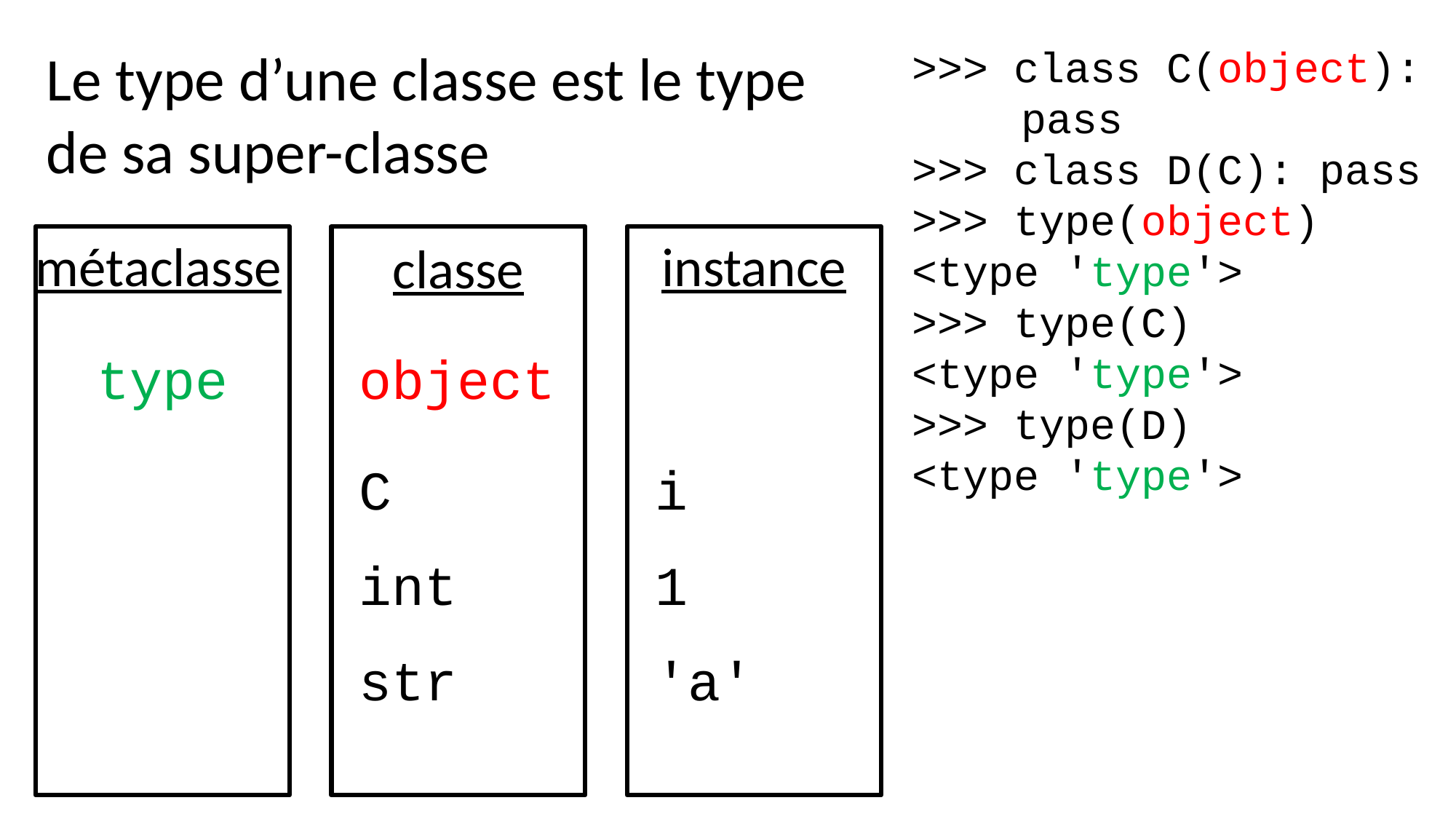

Le type d’une classe est le type de sa super-classe
>>> class C(object):
	pass
>>> class D(C): pass
>>> type(object)
<type 'type'>
>>> type(C)
<type 'type'>
>>> type(D)
<type 'type'>
instance
métaclasse

classe
type
object
C
i
int
1
str
'a'